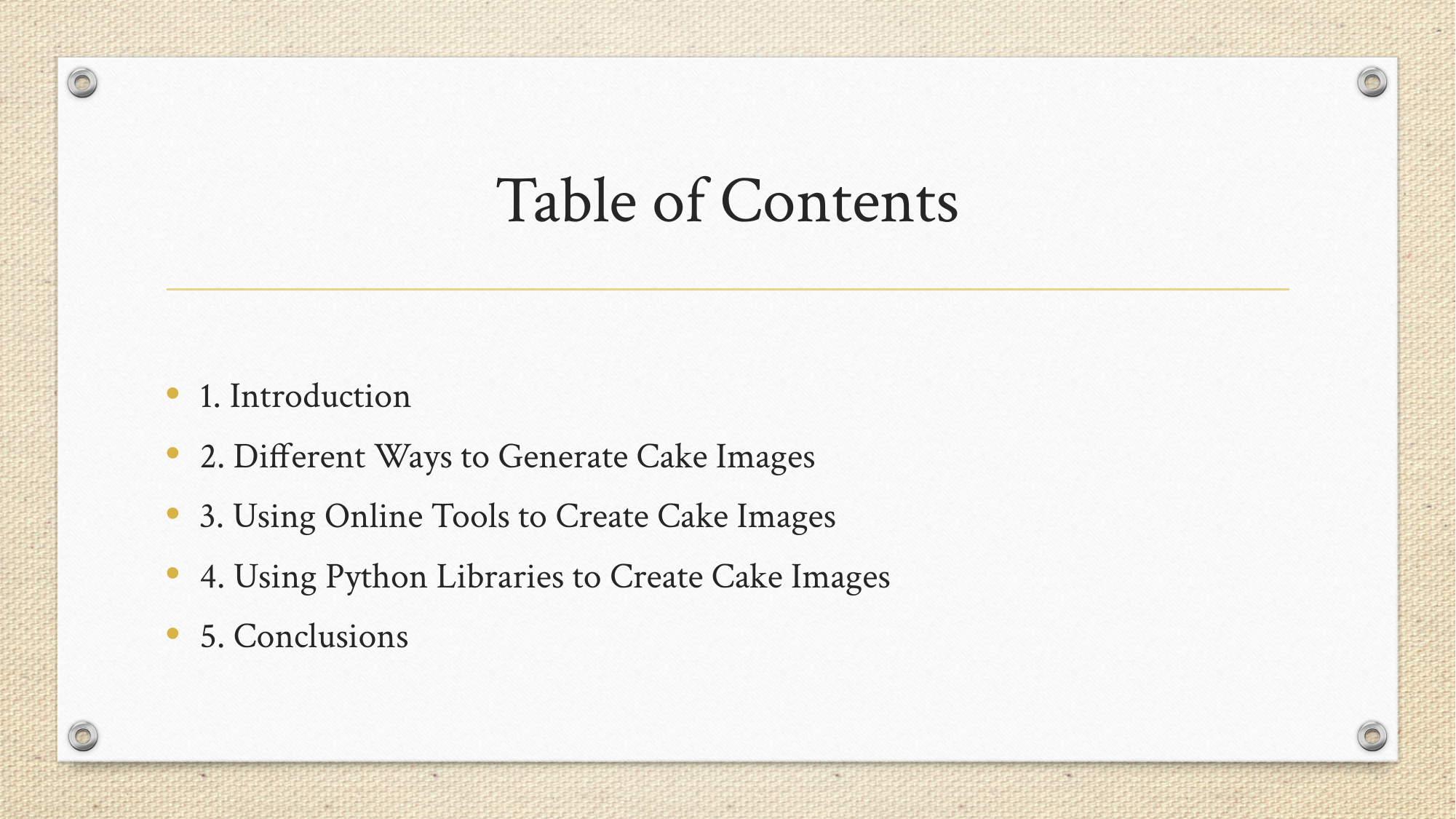

# Table of Contents

1. Introduction
2. Different Ways to Generate Cake Images
3. Using Online Tools to Create Cake Images
4. Using Python Libraries to Create Cake Images
5. Conclusions